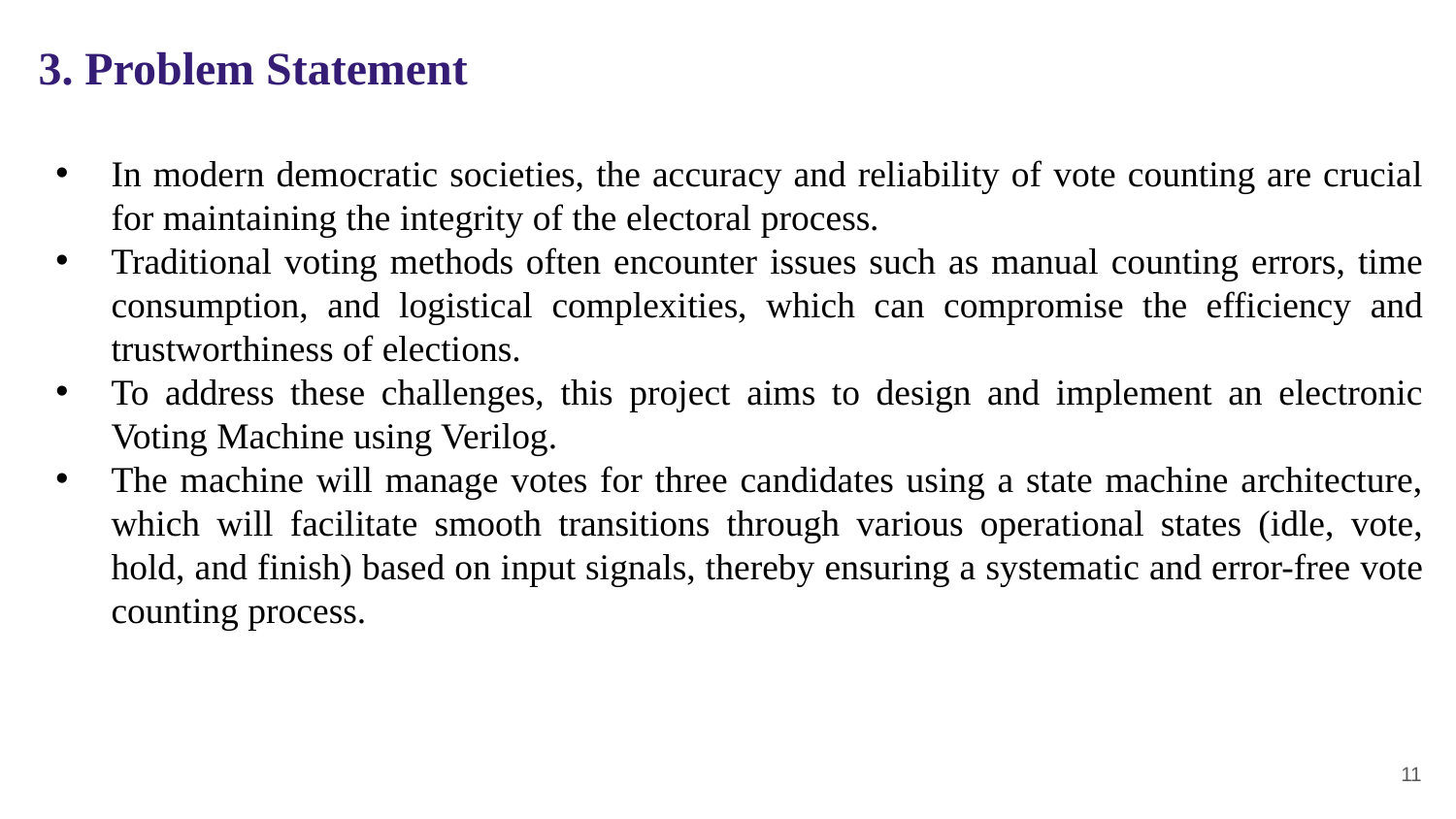

3. Problem Statement

In modern democratic societies, the accuracy and reliability of vote counting are crucial for maintaining the integrity of the electoral process.
Traditional voting methods often encounter issues such as manual counting errors, time consumption, and logistical complexities, which can compromise the efficiency and trustworthiness of elections.
To address these challenges, this project aims to design and implement an electronic Voting Machine using Verilog.
The machine will manage votes for three candidates using a state machine architecture, which will facilitate smooth transitions through various operational states (idle, vote, hold, and finish) based on input signals, thereby ensuring a systematic and error-free vote counting process.
11